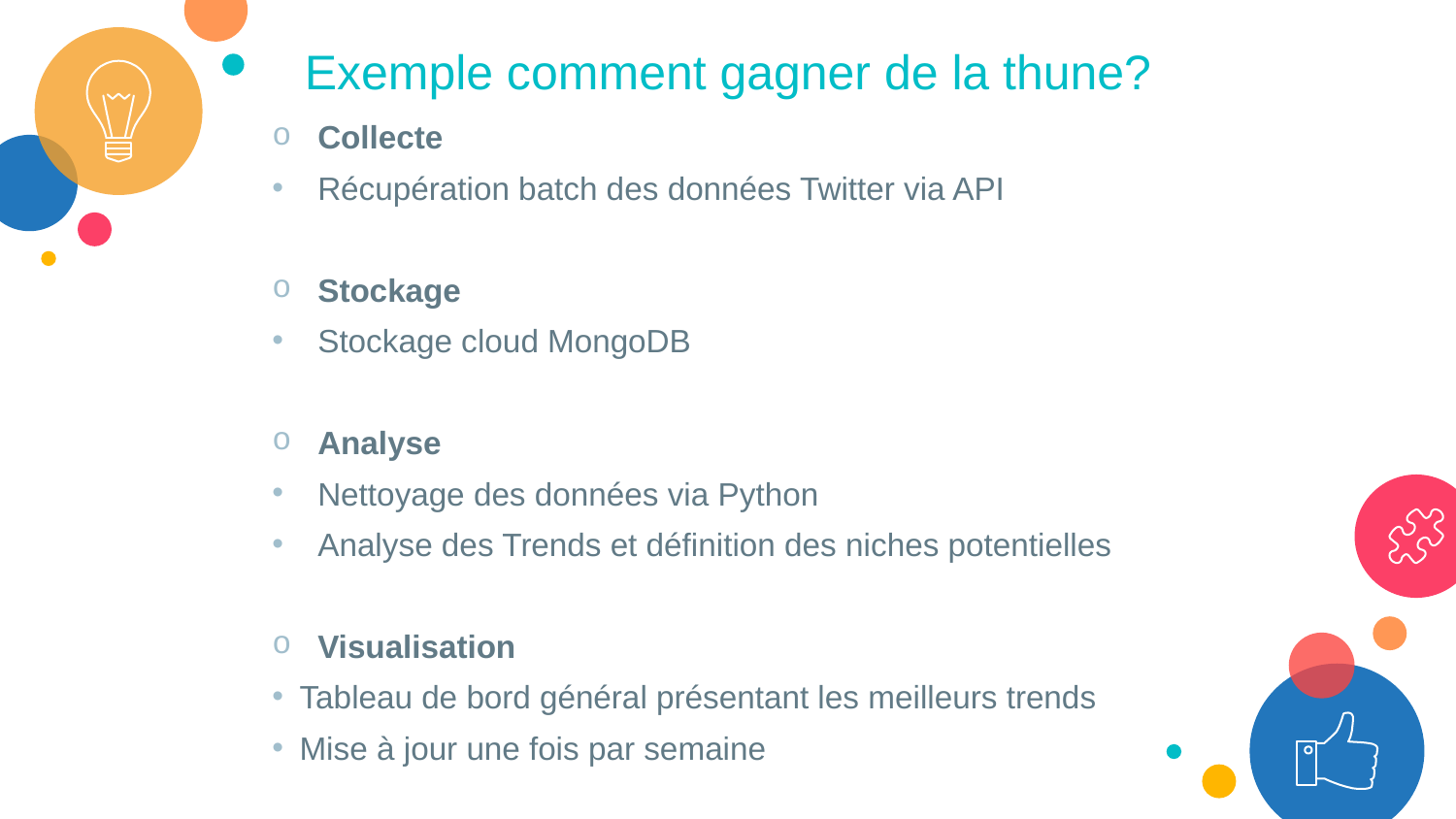

Exemple comment gagner de la thune?
Collecte
Récupération batch des données Twitter via API

Stockage
Stockage cloud MongoDB

Analyse
Nettoyage des données via Python
Analyse des Trends et définition des niches potentielles

Visualisation
Tableau de bord général présentant les meilleurs trends
Mise à jour une fois par semaine